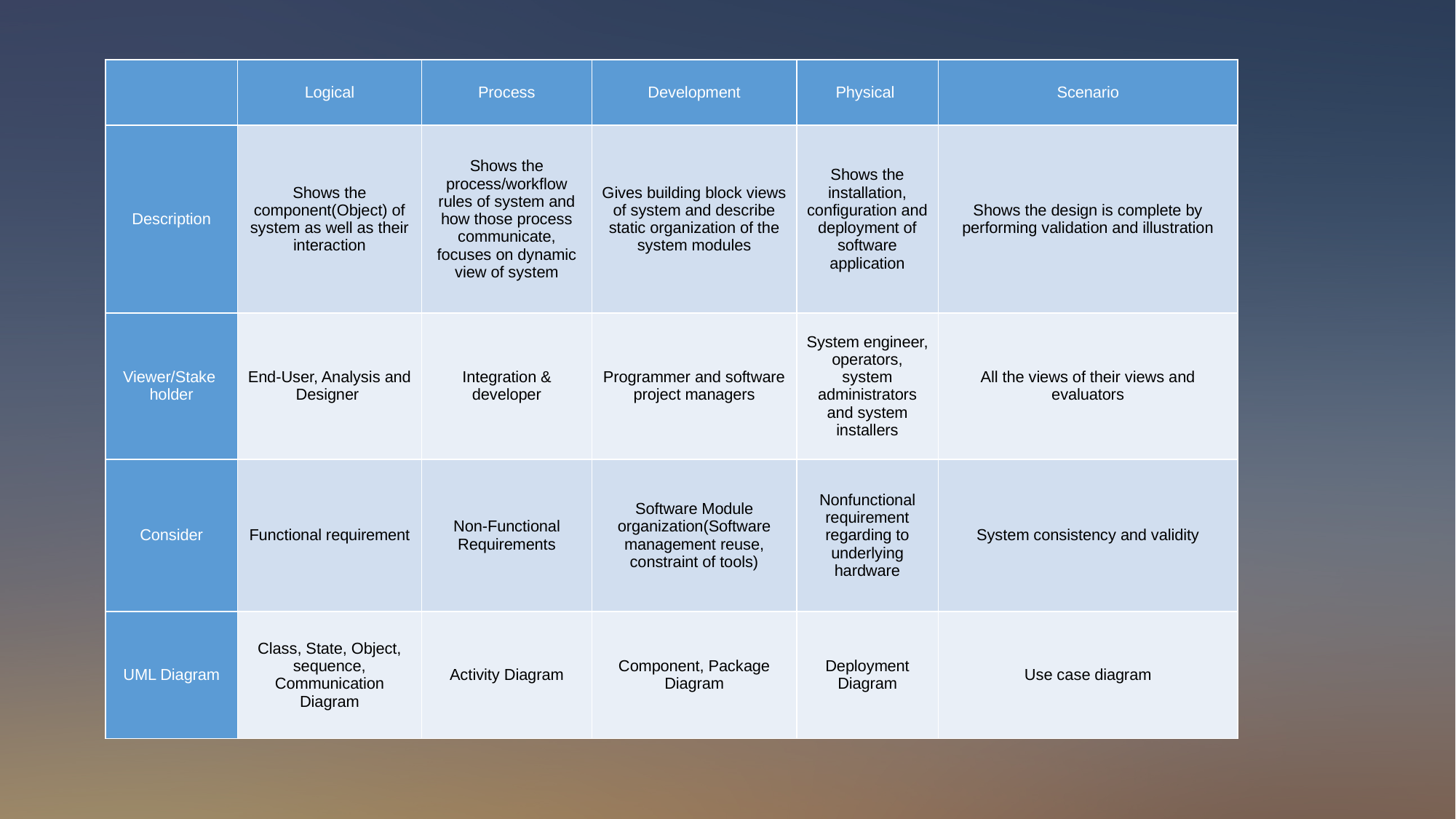

|  | Logical | Process | Development | Physical | Scenario |
| --- | --- | --- | --- | --- | --- |
| Description | Shows the component(Object) of system as well as their interaction | Shows the process/workflow rules of system and how those process communicate, focuses on dynamic view of system | Gives building block views of system and describe static organization of the system modules | Shows the installation, configuration and deployment of software application | Shows the design is complete by performing validation and illustration |
| Viewer/Stake holder | End-User, Analysis and Designer | Integration & developer | Programmer and software project managers | System engineer, operators, system administrators and system installers | All the views of their views and evaluators |
| Consider | Functional requirement | Non-Functional Requirements | Software Module organization(Software management reuse, constraint of tools) | Nonfunctional requirement regarding to underlying hardware | System consistency and validity |
| UML Diagram | Class, State, Object, sequence, Communication Diagram | Activity Diagram | Component, Package Diagram | Deployment Diagram | Use case diagram |